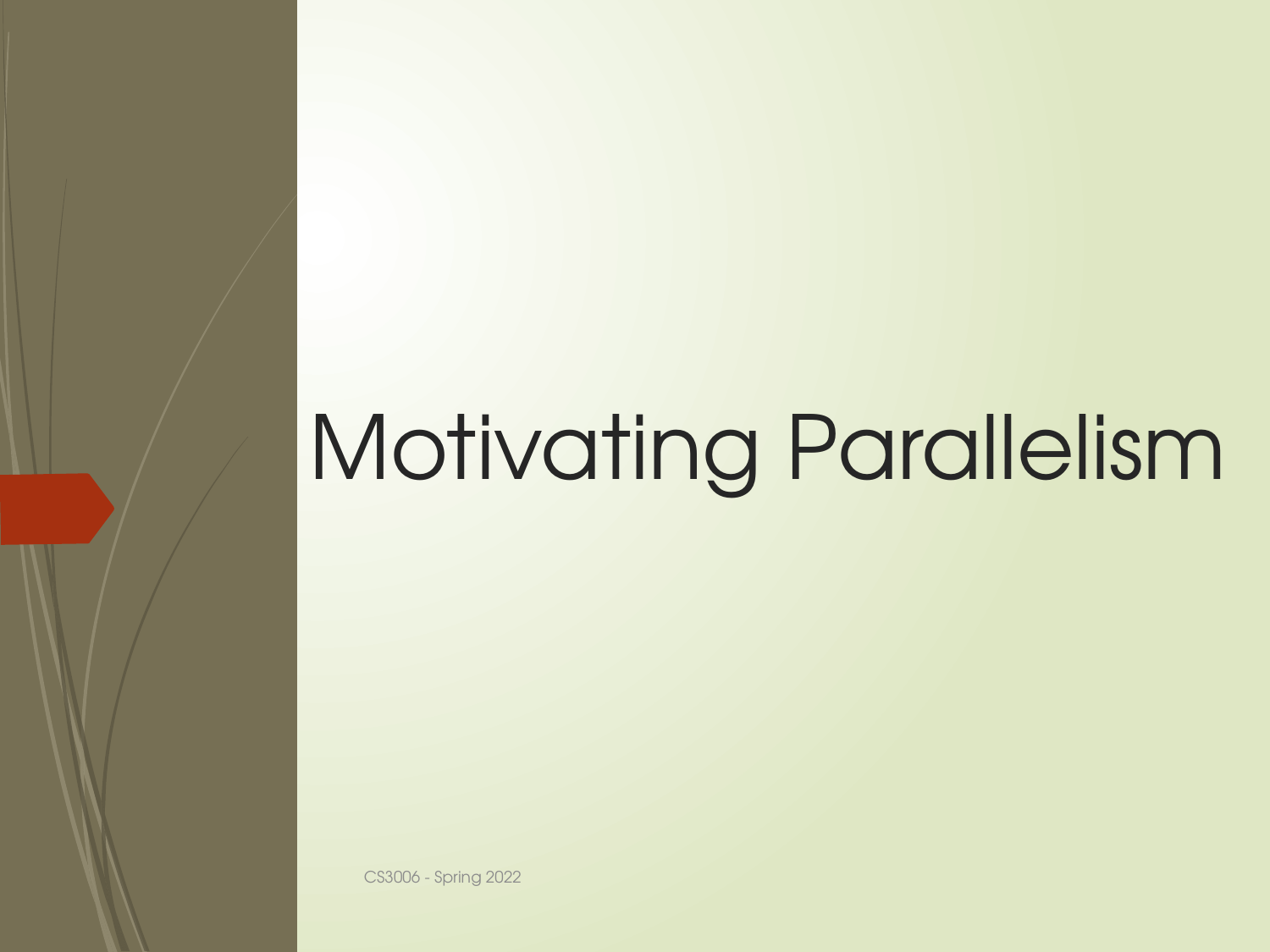

# Motivating Parallelism

CS3006 - Spring 2022